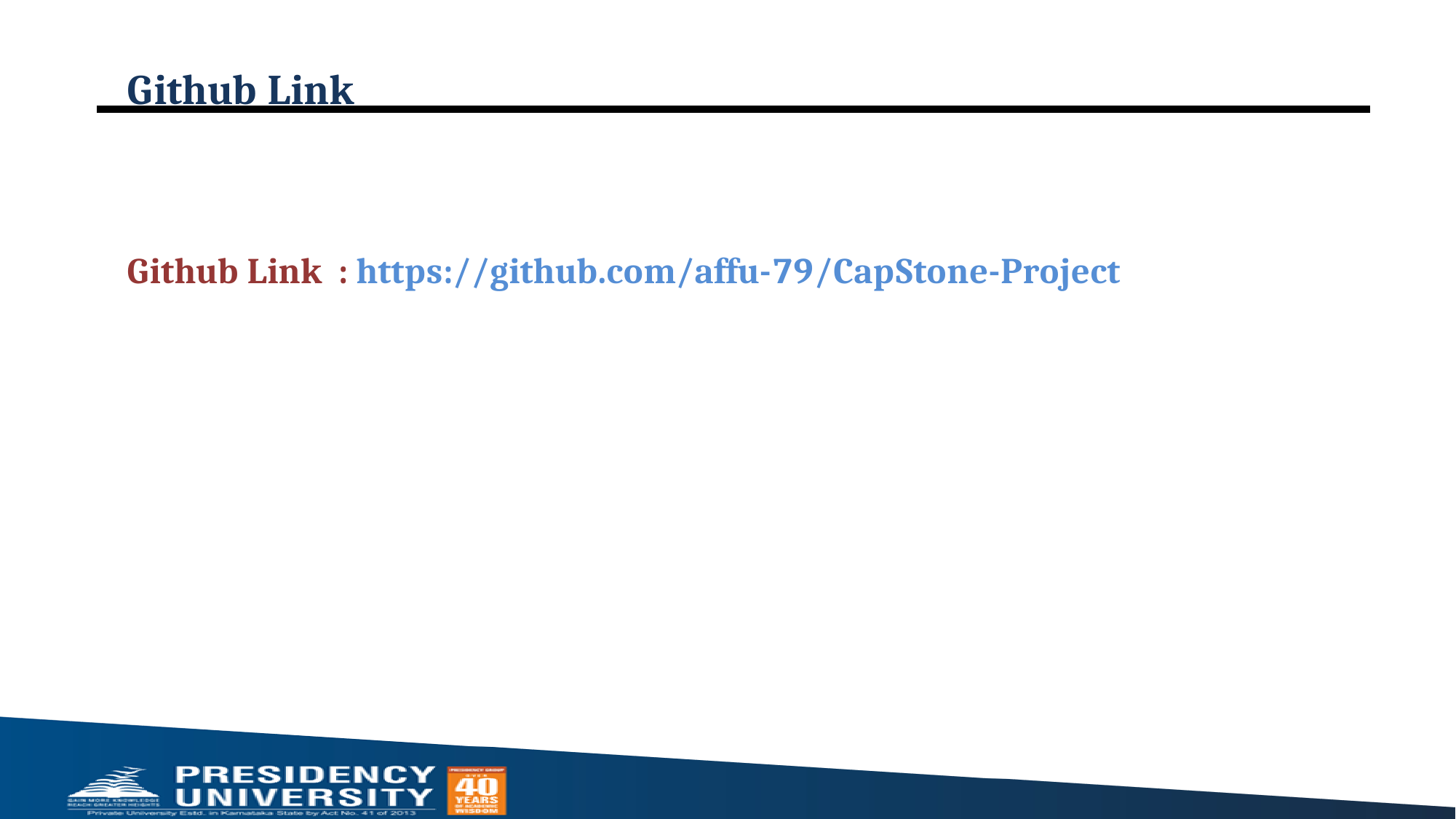

# Github Link

Github Link  : https://github.com/affu-79/CapStone-Project